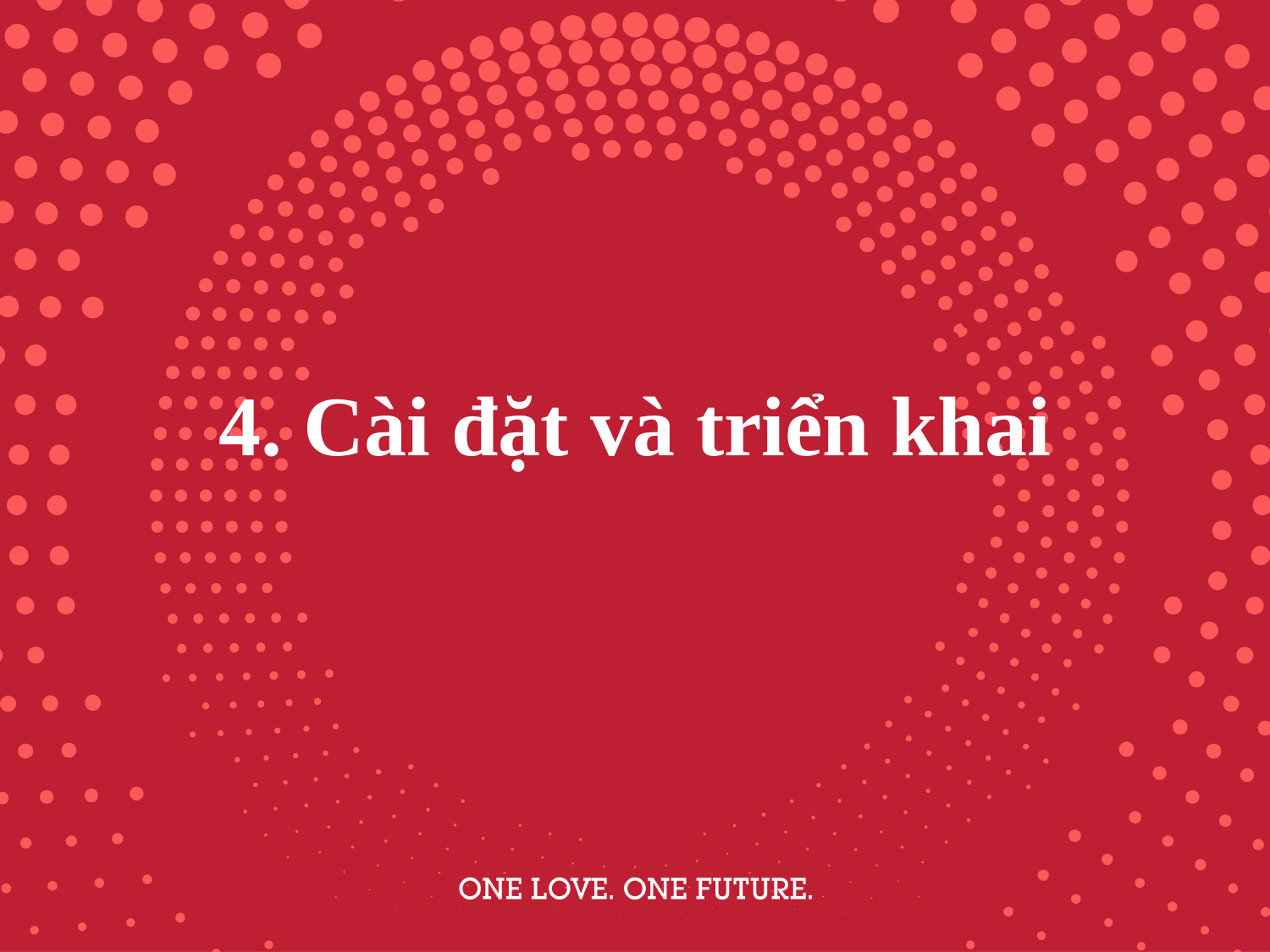

# 4. Cài đặt và triển khai